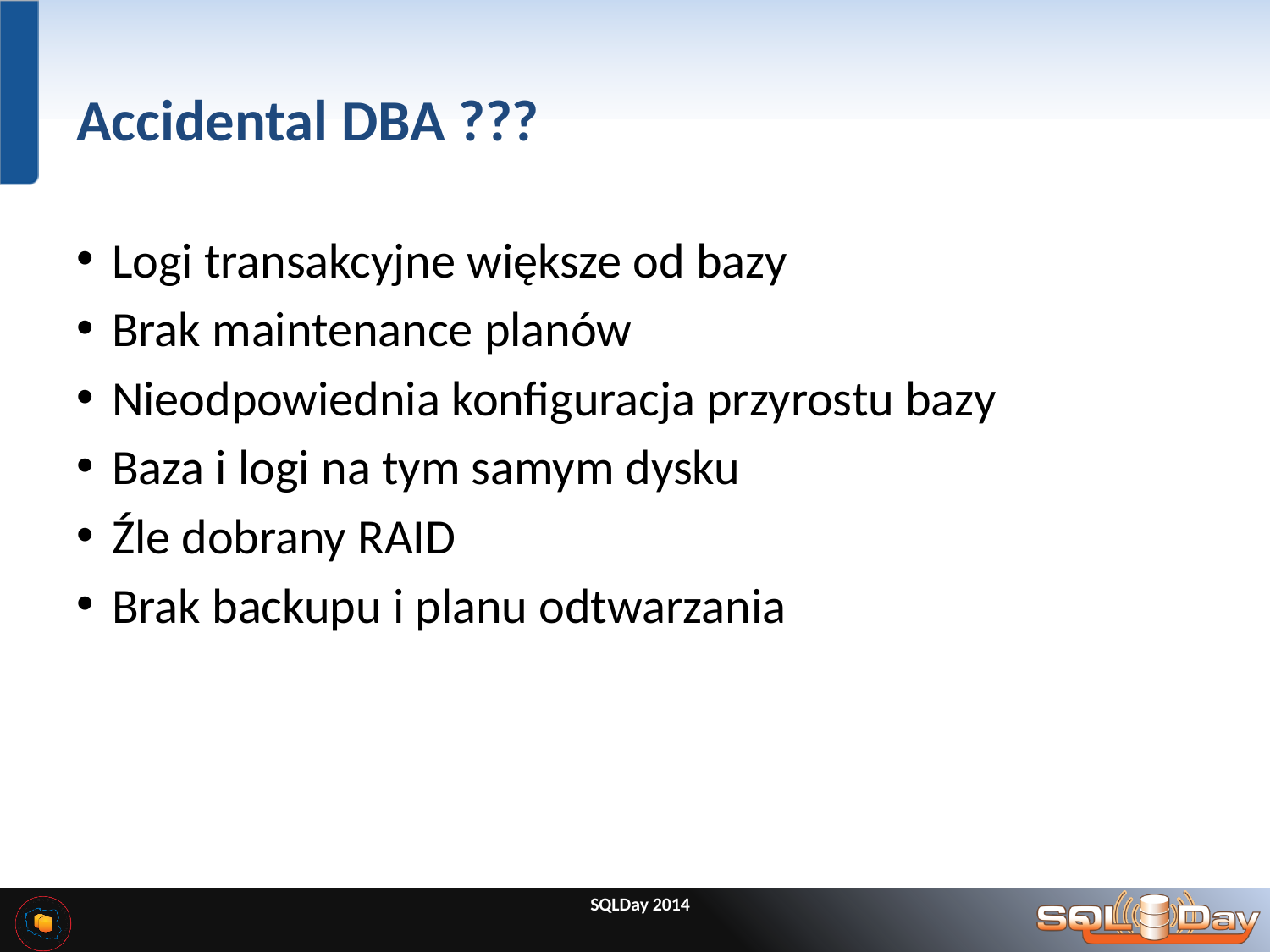

# Accidental DBA ???
Logi transakcyjne większe od bazy
Brak maintenance planów
Nieodpowiednia konfiguracja przyrostu bazy
Baza i logi na tym samym dysku
Źle dobrany RAID
Brak backupu i planu odtwarzania

SQLDay 2014